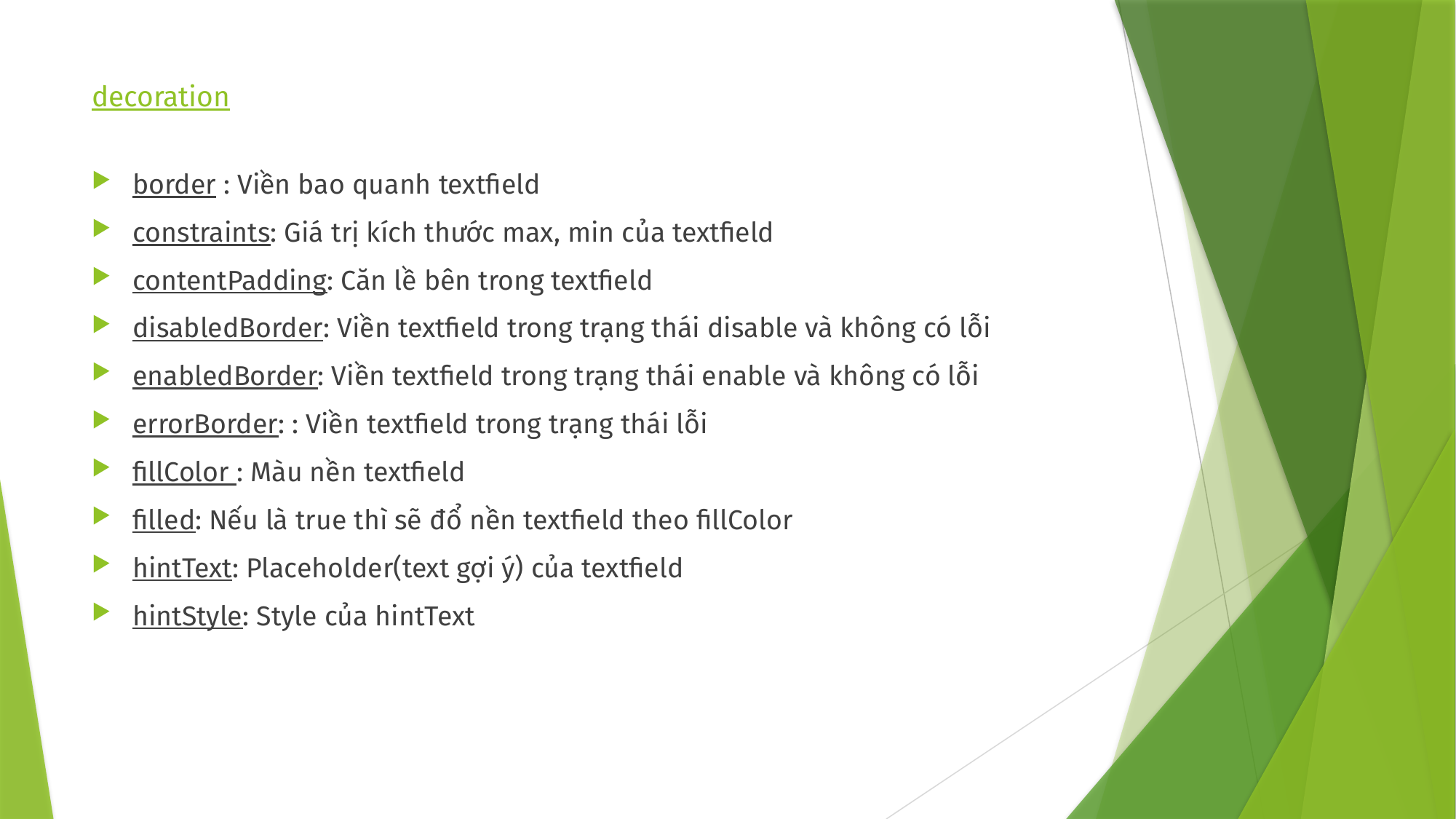

# decoration
border : Viền bao quanh textfield
constraints: Giá trị kích thước max, min của textfield
contentPadding: Căn lề bên trong textfield
disabledBorder: Viền textfield trong trạng thái disable và không có lỗi
enabledBorder: Viền textfield trong trạng thái enable và không có lỗi
errorBorder: : Viền textfield trong trạng thái lỗi
fillColor : Màu nền textfield
filled: Nếu là true thì sẽ đổ nền textfield theo fillColor
hintText: Placeholder(text gợi ý) của textfield
hintStyle: Style của hintText